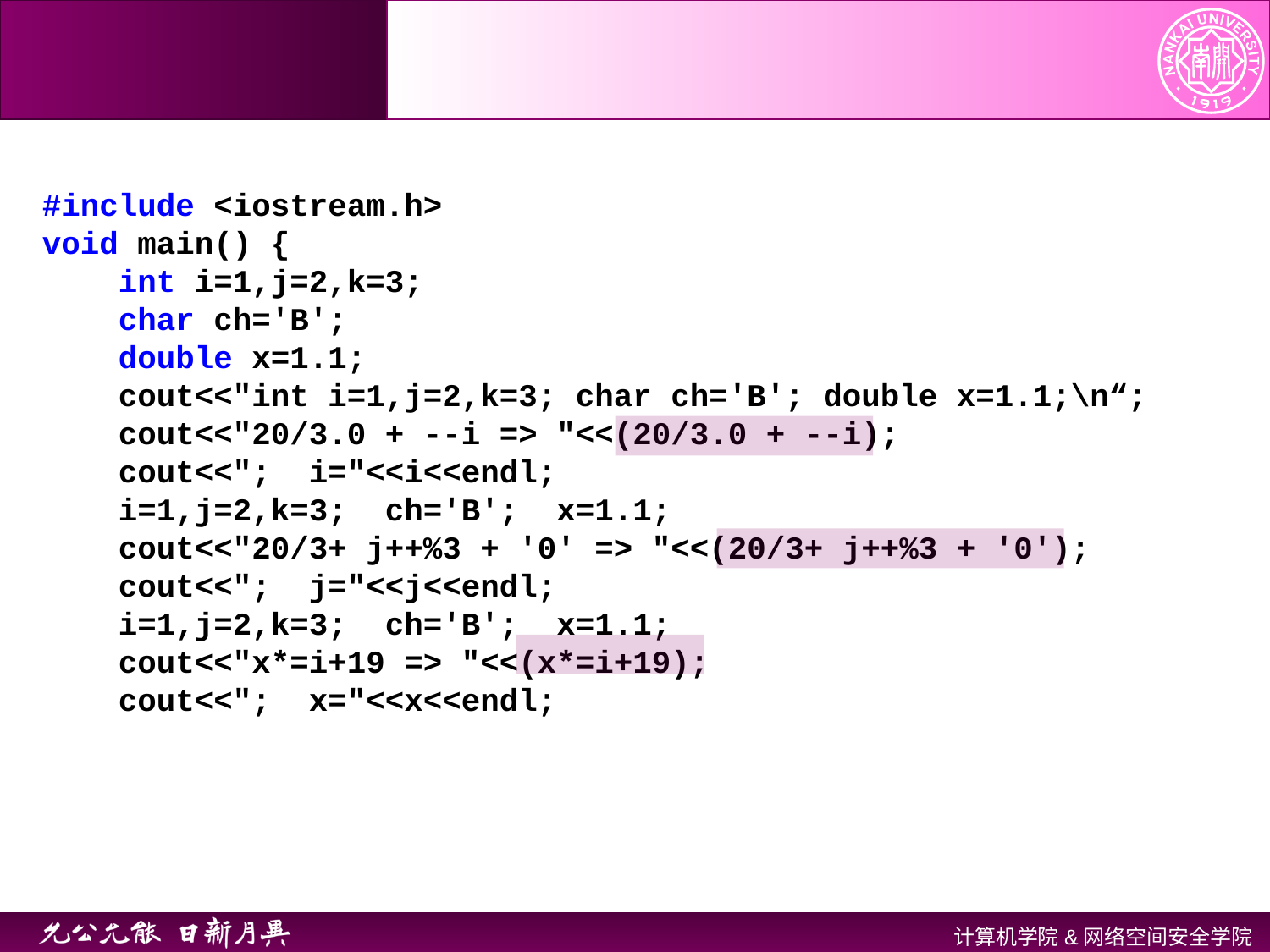

#include <iostream.h>
void main() {
    int i=1,j=2,k=3;
    char ch='B';
    double x=1.1;
    cout<<"int i=1,j=2,k=3; char ch='B'; double x=1.1;\n“;
    cout<<"20/3.0 + --i => "<<(20/3.0 + --i);
    cout<<";  i="<<i<<endl;
    i=1,j=2,k=3;  ch='B';  x=1.1;
    cout<<"20/3+ j++%3 + '0' => "<<(20/3+ j++%3 + '0');
    cout<<";  j="<<j<<endl;
    i=1,j=2,k=3;  ch='B';  x=1.1;
    cout<<"x*=i+19 => "<<(x*=i+19);
    cout<<";  x="<<x<<endl;